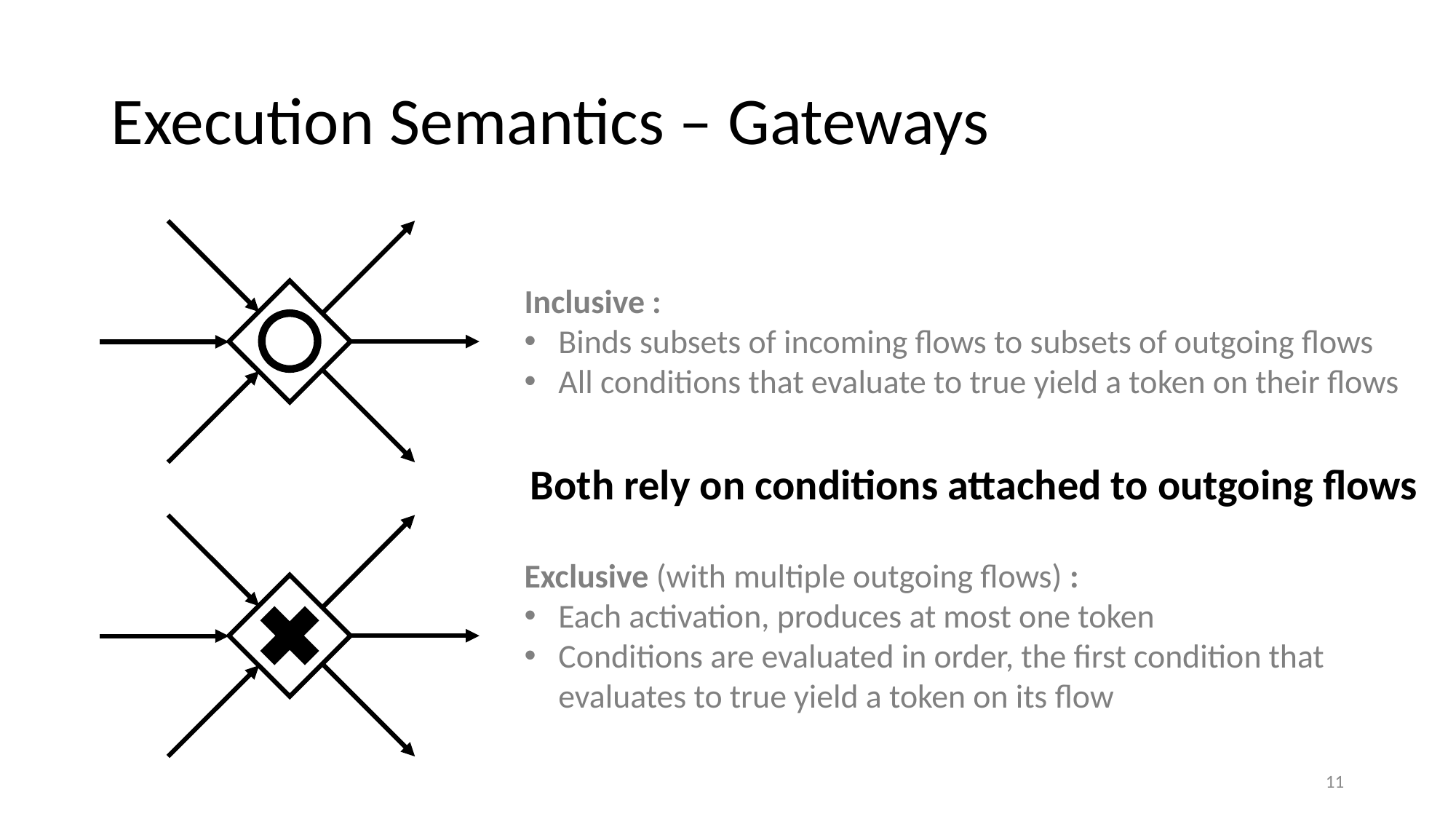

# Execution Semantics – Gateways

Inclusive :
Binds subsets of incoming flows to subsets of outgoing flows
All conditions that evaluate to true yield a token on their flows

Both rely on conditions attached to outgoing flows

Exclusive (with multiple outgoing flows) :
Each activation, produces at most one token
Conditions are evaluated in order, the first condition that evaluates to true yield a token on its flow

11